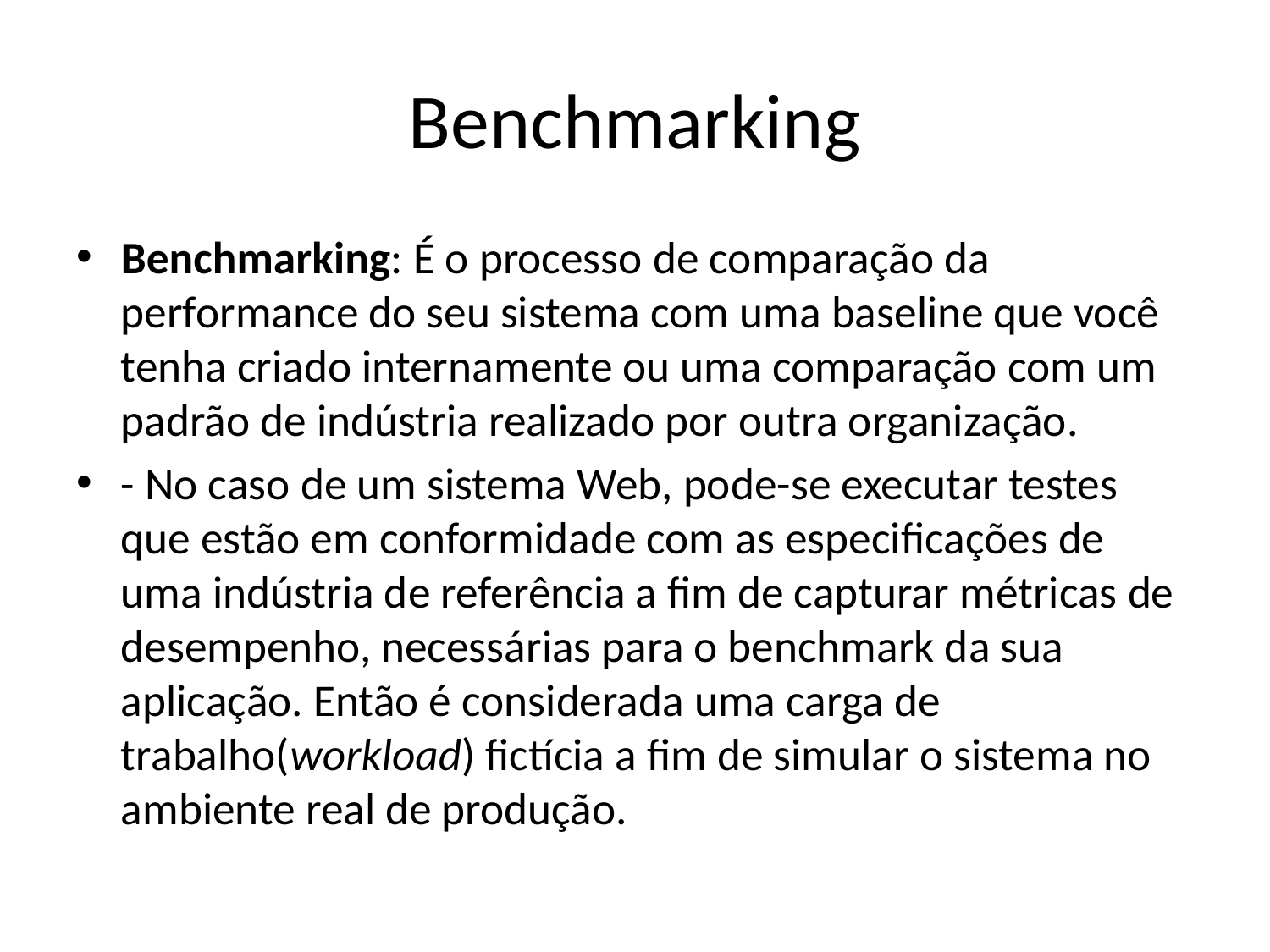

# Benchmarking
Benchmarking: É o processo de comparação da performance do seu sistema com uma baseline que você tenha criado internamente ou uma comparação com um padrão de indústria realizado por outra organização.
- No caso de um sistema Web, pode-se executar testes que estão em conformidade com as especificações de uma indústria de referência a fim de capturar métricas de desempenho, necessárias para o benchmark da sua aplicação. Então é considerada uma carga de trabalho(workload) fictícia a fim de simular o sistema no ambiente real de produção.